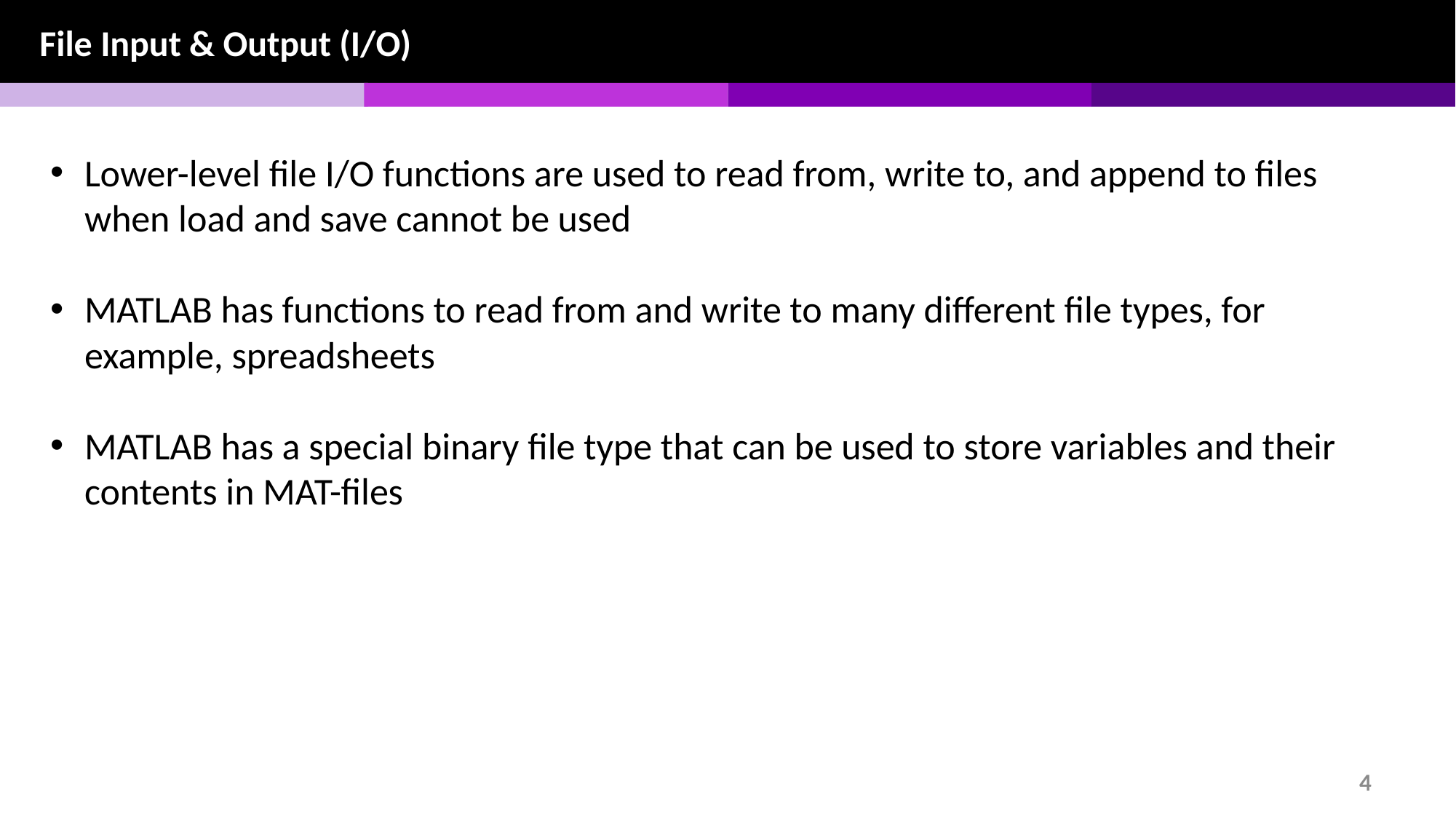

File Input & Output (I/O)
Lower-level file I/O functions are used to read from, write to, and append to files when load and save cannot be used

MATLAB has functions to read from and write to many different file types, for example, spreadsheets

MATLAB has a special binary file type that can be used to store variables and their contents in MAT-files